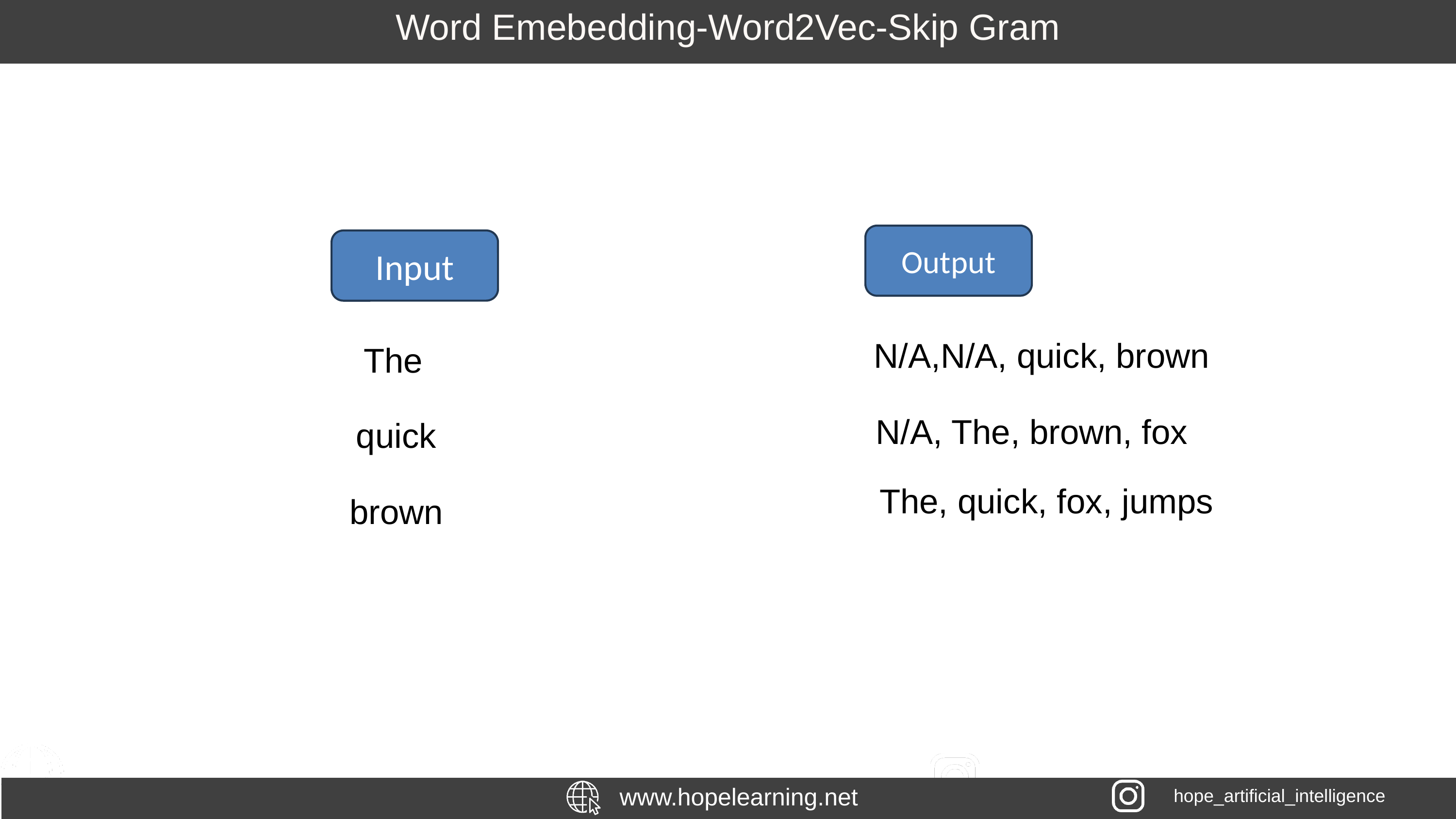

Word Emebedding-Word2Vec-Skip Gram
Output
Input
Output
input
N/A,N/A, quick, brown
The
N/A, The, brown, fox
quick
 The, quick, fox, jumps
brown

www.hopelearning.net
hope_artificial_intelligence

hope_artificial_intelligence
www.hopelearning.net